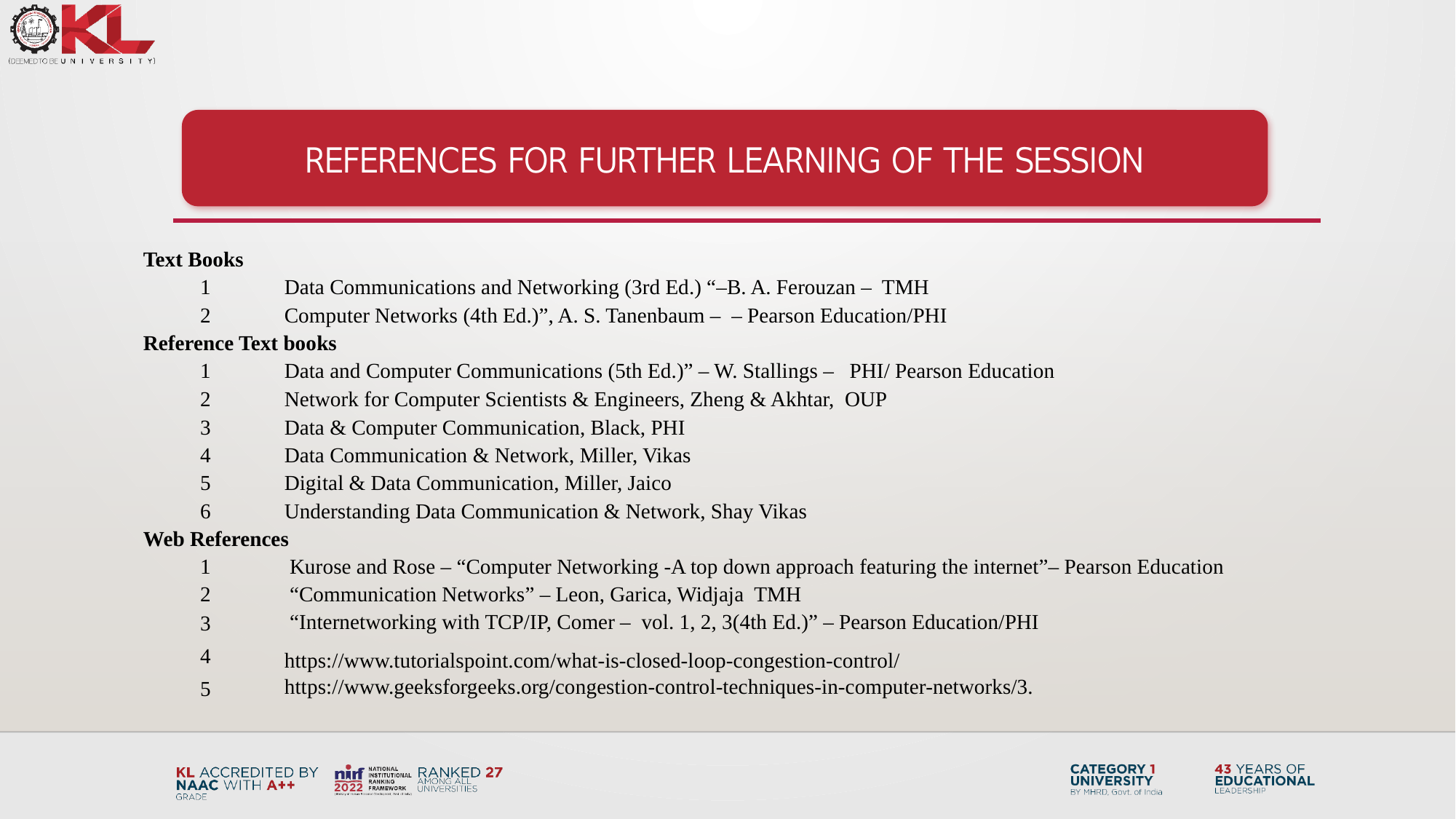

REFERENCES FOR FURTHER LEARNING OF THE SESSION
| Text Books |  |
| --- | --- |
| 1 | Data Communications and Networking (3rd Ed.) “–B. A. Ferouzan – TMH |
| 2 | Computer Networks (4th Ed.)”, A. S. Tanenbaum – – Pearson Education/PHI |
| Reference Text books |  |
| 1 | Data and Computer Communications (5th Ed.)” – W. Stallings – PHI/ Pearson Education |
| 2 | Network for Computer Scientists & Engineers, Zheng & Akhtar, OUP |
| 3 | Data & Computer Communication, Black, PHI |
| 4 | Data Communication & Network, Miller, Vikas |
| 5 | Digital & Data Communication, Miller, Jaico |
| 6 | Understanding Data Communication & Network, Shay Vikas |
| Web References |  |
| 1 | Kurose and Rose – “Computer Networking -A top down approach featuring the internet”– Pearson Education |
| 2 | “Communication Networks” – Leon, Garica, Widjaja TMH |
| 3 | “Internetworking with TCP/IP, Comer – vol. 1, 2, 3(4th Ed.)” – Pearson Education/PHI |
| 4 | https://www.tutorialspoint.com/what-is-closed-loop-congestion-control/ |
| 5 | https://www.geeksforgeeks.org/congestion-control-techniques-in-computer-networks/3. |